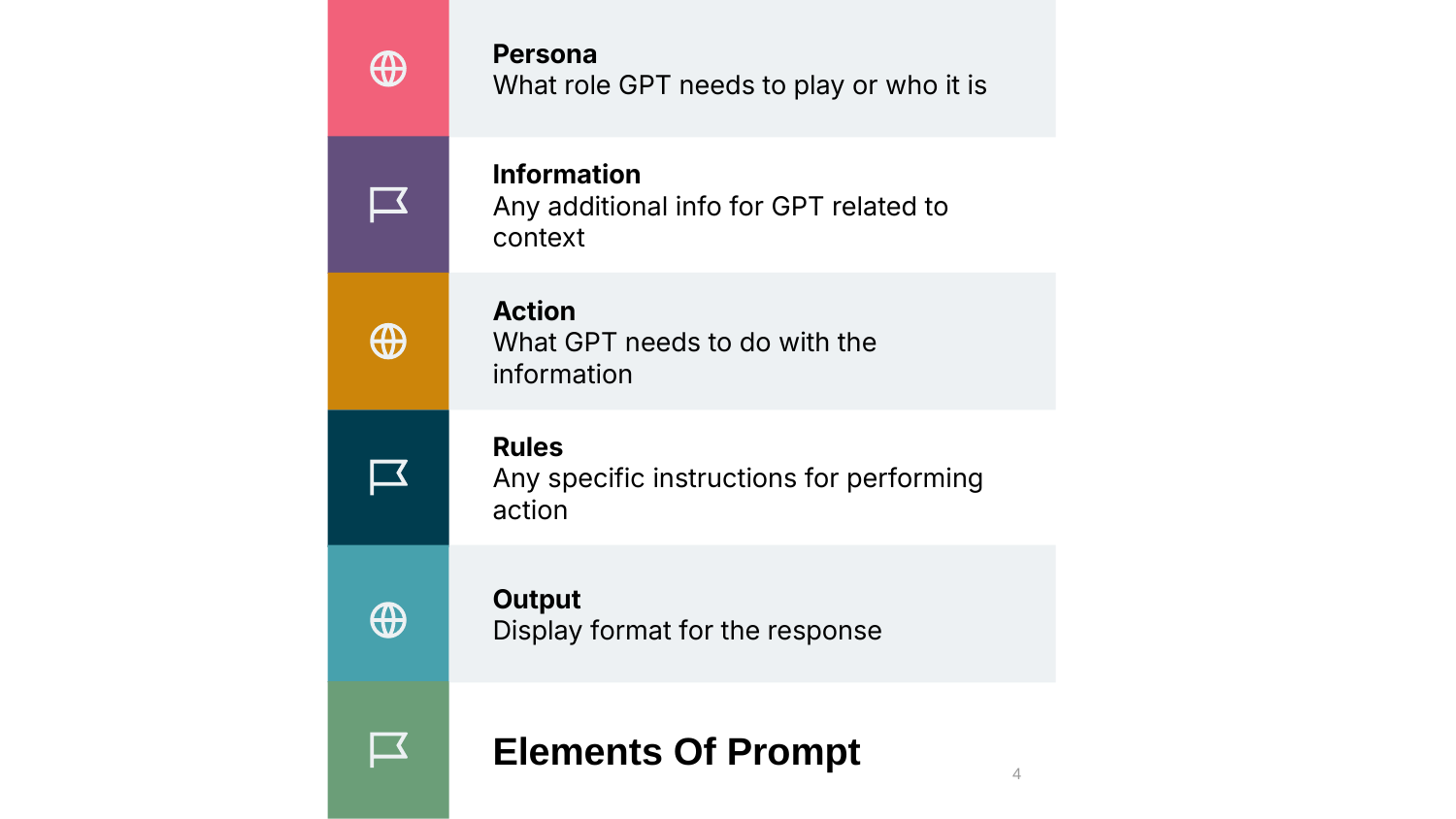

Persona
What role GPT needs to play or who it is

Information
Any additional info for GPT related to context

Action
What GPT needs to do with the information

Rules
Any specific instructions for performing action

Output
Display format for the response

Elements Of Prompt

4